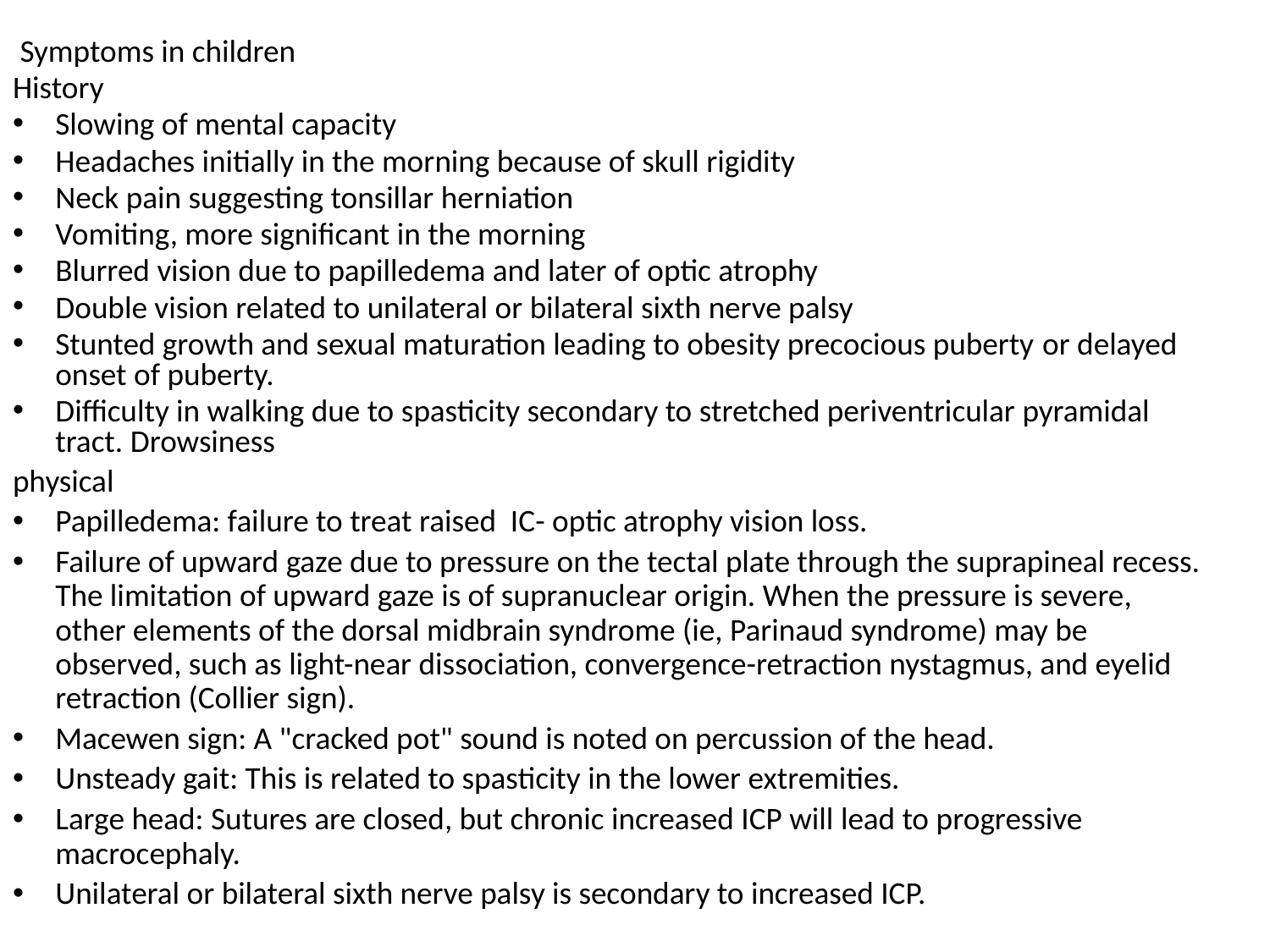

Symptoms in children
History
Slowing of mental capacity
Headaches initially in the morning because of skull rigidity
Neck pain suggesting tonsillar herniation
Vomiting, more significant in the morning
Blurred vision due to papilledema and later of optic atrophy
Double vision related to unilateral or bilateral sixth nerve palsy
Stunted growth and sexual maturation leading to obesity precocious puberty or delayed onset of puberty.
Difficulty in walking due to spasticity secondary to stretched periventricular pyramidal tract. Drowsiness
physical
Papilledema: failure to treat raised  IC- optic atrophy vision loss.
Failure of upward gaze due to pressure on the tectal plate through the suprapineal recess. The limitation of upward gaze is of supranuclear origin. When the pressure is severe, other elements of the dorsal midbrain syndrome (ie, Parinaud syndrome) may be observed, such as light-near dissociation, convergence-retraction nystagmus, and eyelid retraction (Collier sign).
Macewen sign: A "cracked pot" sound is noted on percussion of the head.
Unsteady gait: This is related to spasticity in the lower extremities.
Large head: Sutures are closed, but chronic increased ICP will lead to progressive macrocephaly.
Unilateral or bilateral sixth nerve palsy is secondary to increased ICP.